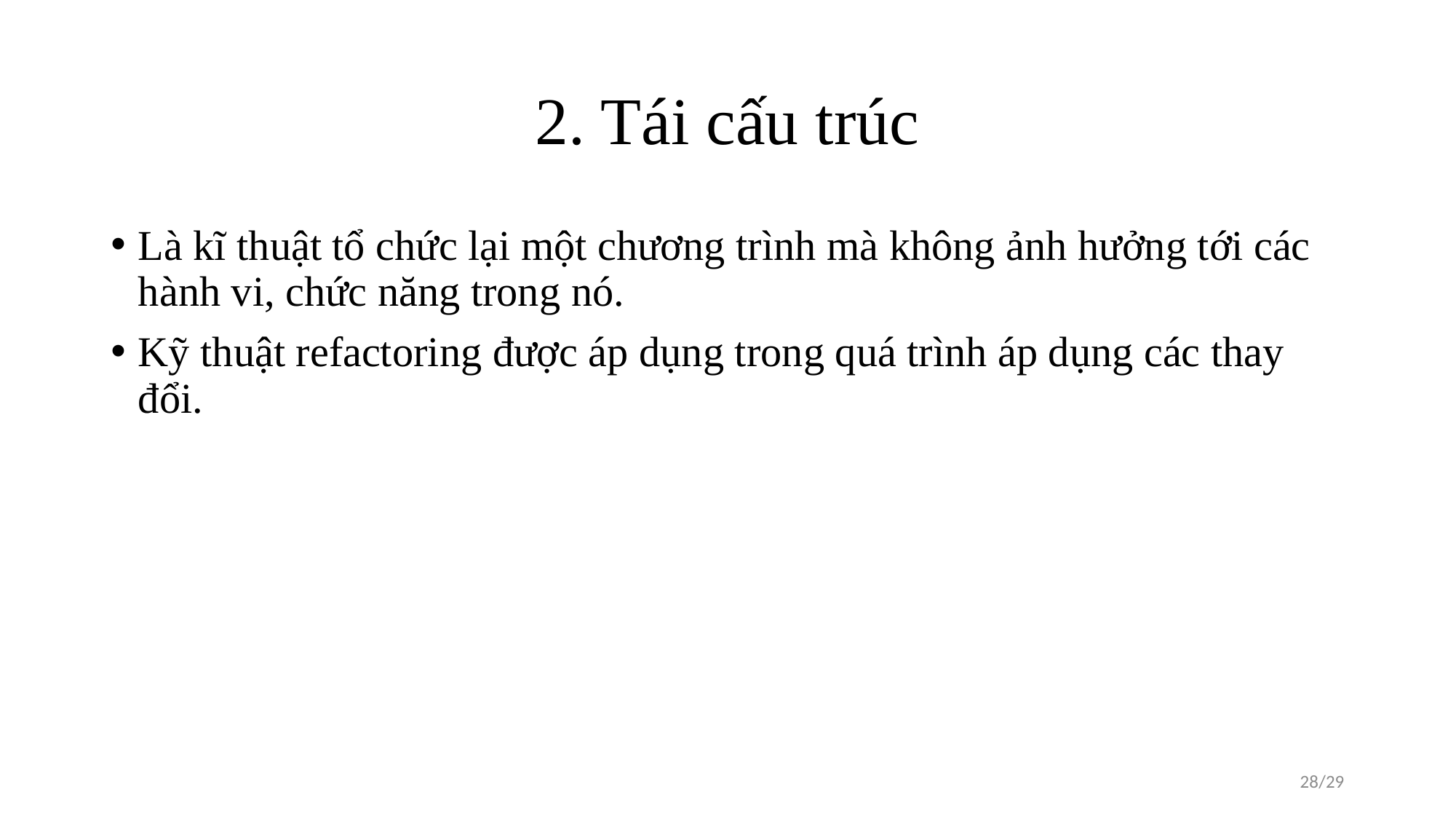

# 2. Tái cấu trúc
Là kĩ thuật tổ chức lại một chương trình mà không ảnh hưởng tới các hành vi, chức năng trong nó.
Kỹ thuật refactoring được áp dụng trong quá trình áp dụng các thay đổi.
28